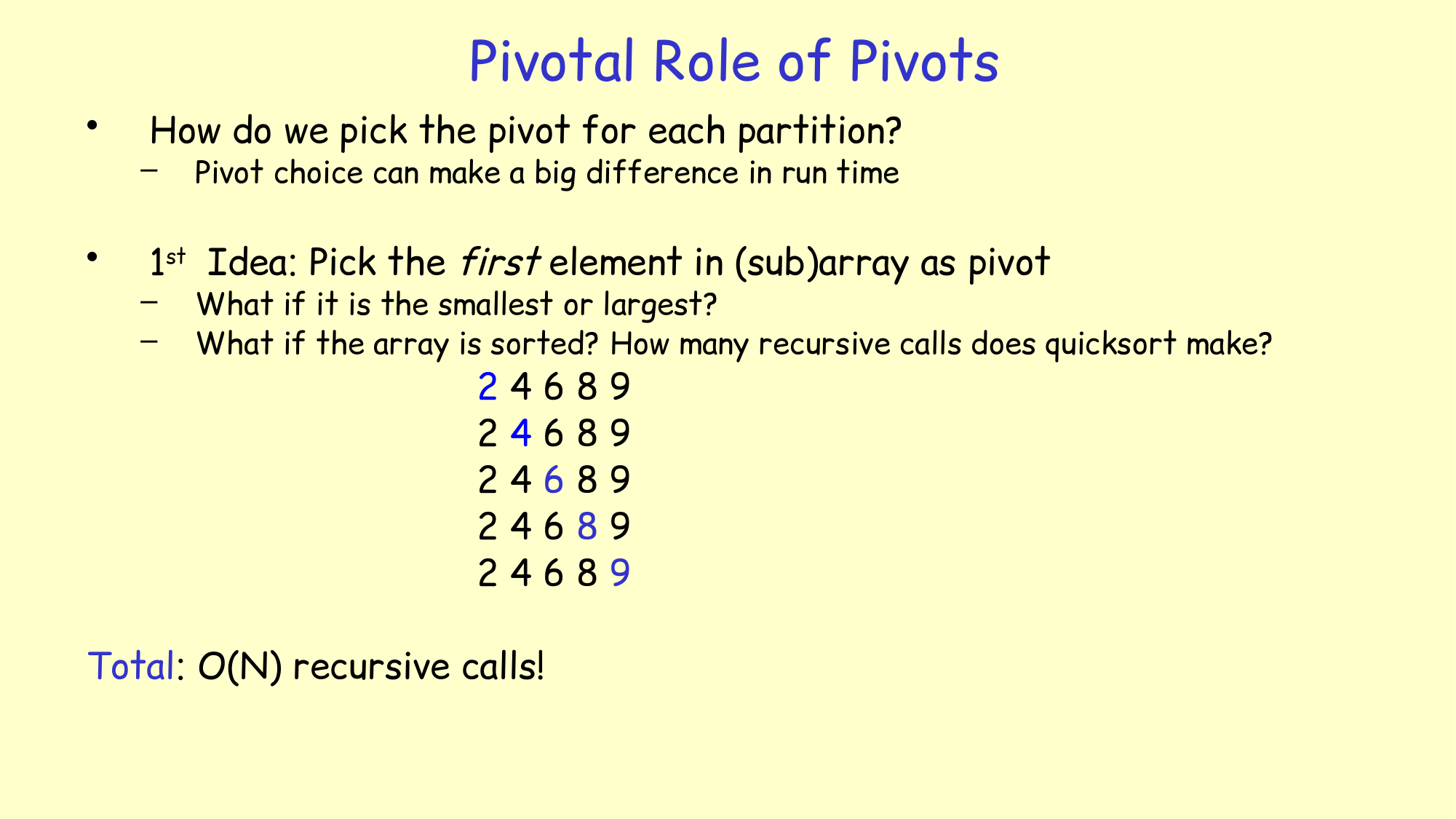

# Pivotal Role of Pivots
How do we pick the pivot for each partition?
Pivot choice can make a big difference in run time

1st  Idea: Pick the first element in (sub)array as pivot
What if it is the smallest or largest?
What if the array is sorted? How many recursive calls does quicksort make?
				2 4 6 8 9
				2 4 6 8 9
				2 4 6 8 9
				2 4 6 8 9
				2 4 6 8 9

Total: O(N) recursive calls!